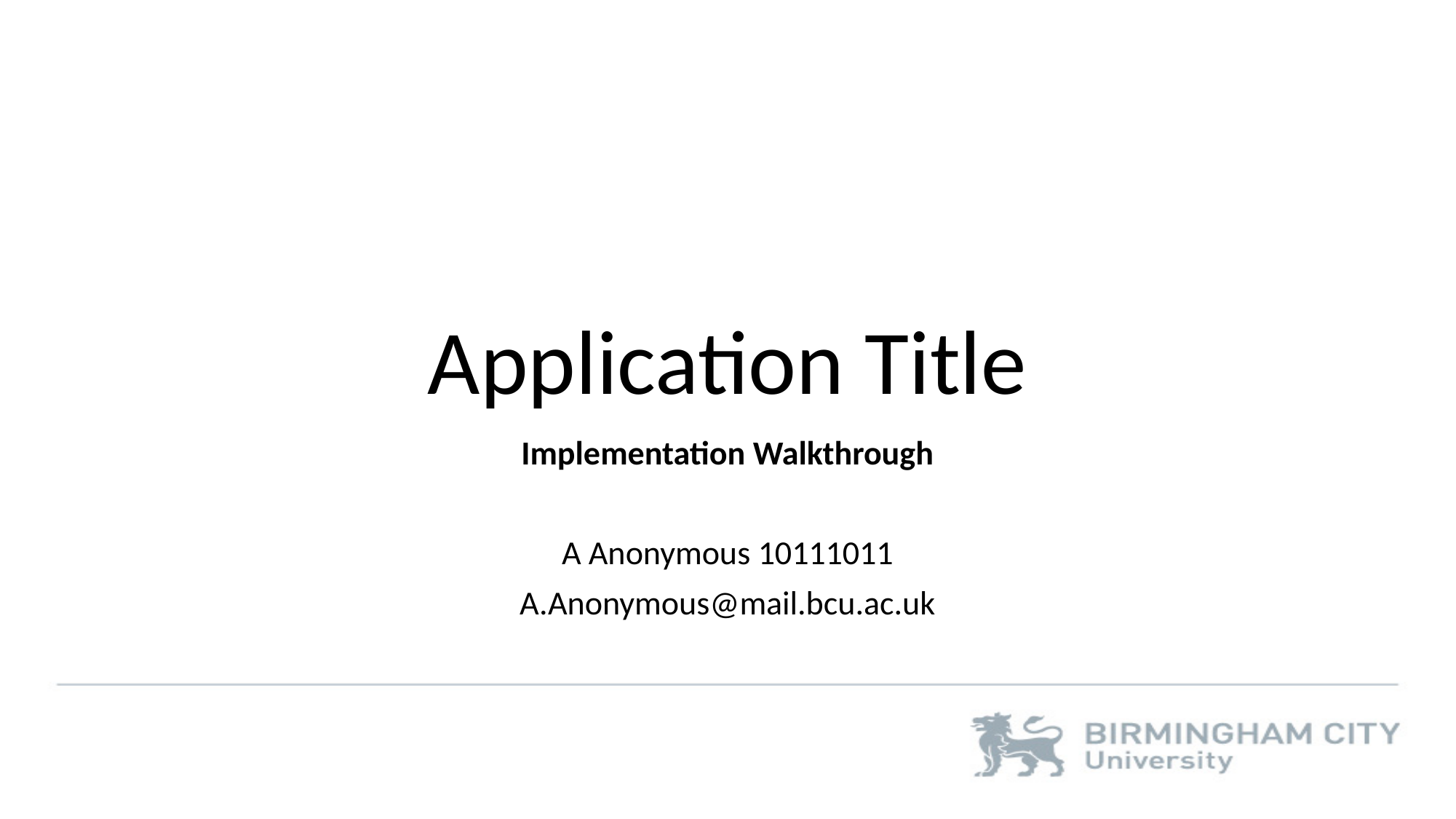

# Application Title
Implementation Walkthrough

A Anonymous 10111011
A.Anonymous@mail.bcu.ac.uk